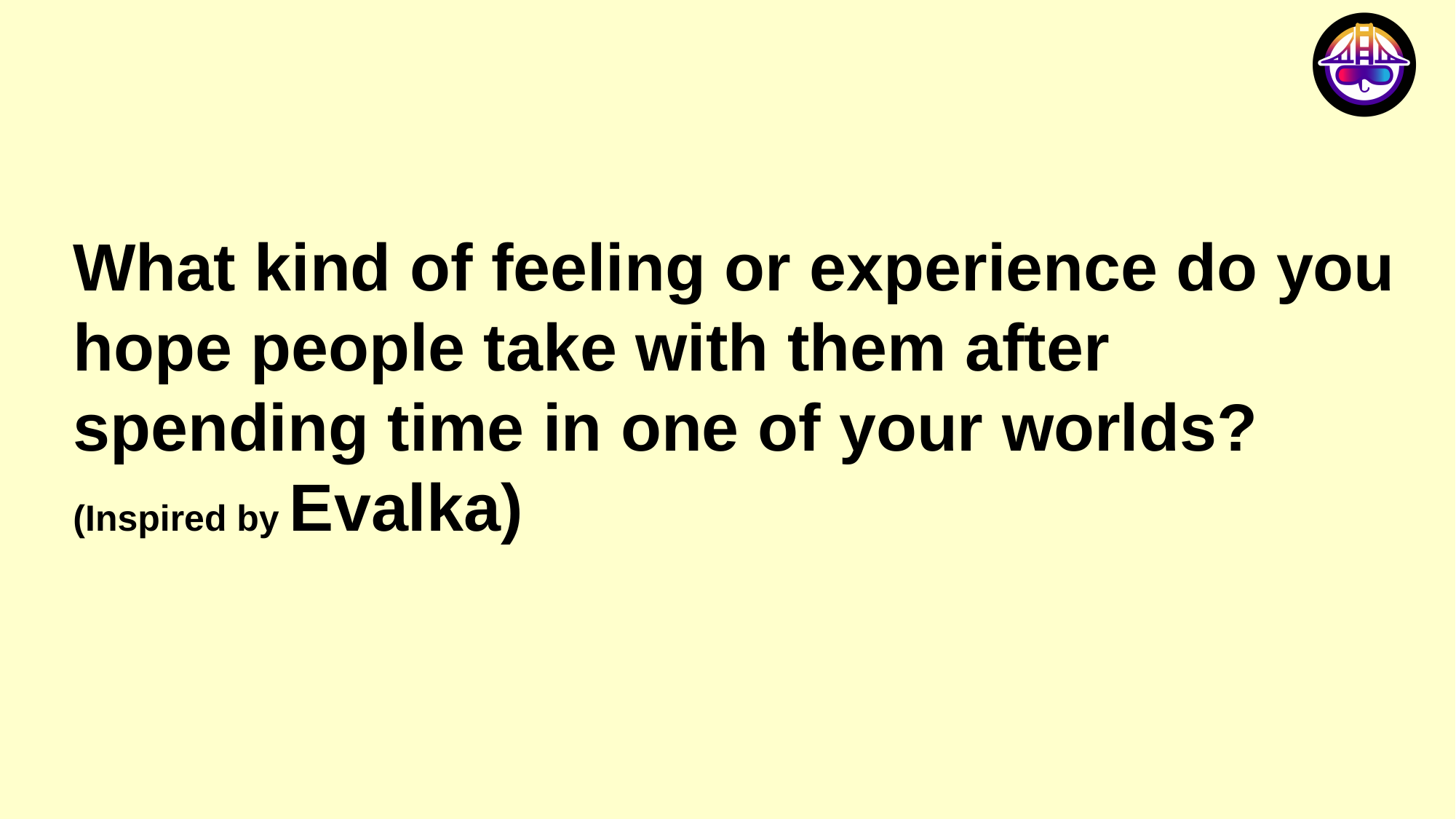

What kind of feeling or experience do you hope people take with them after spending time in one of your worlds?
(Inspired by Evalka)